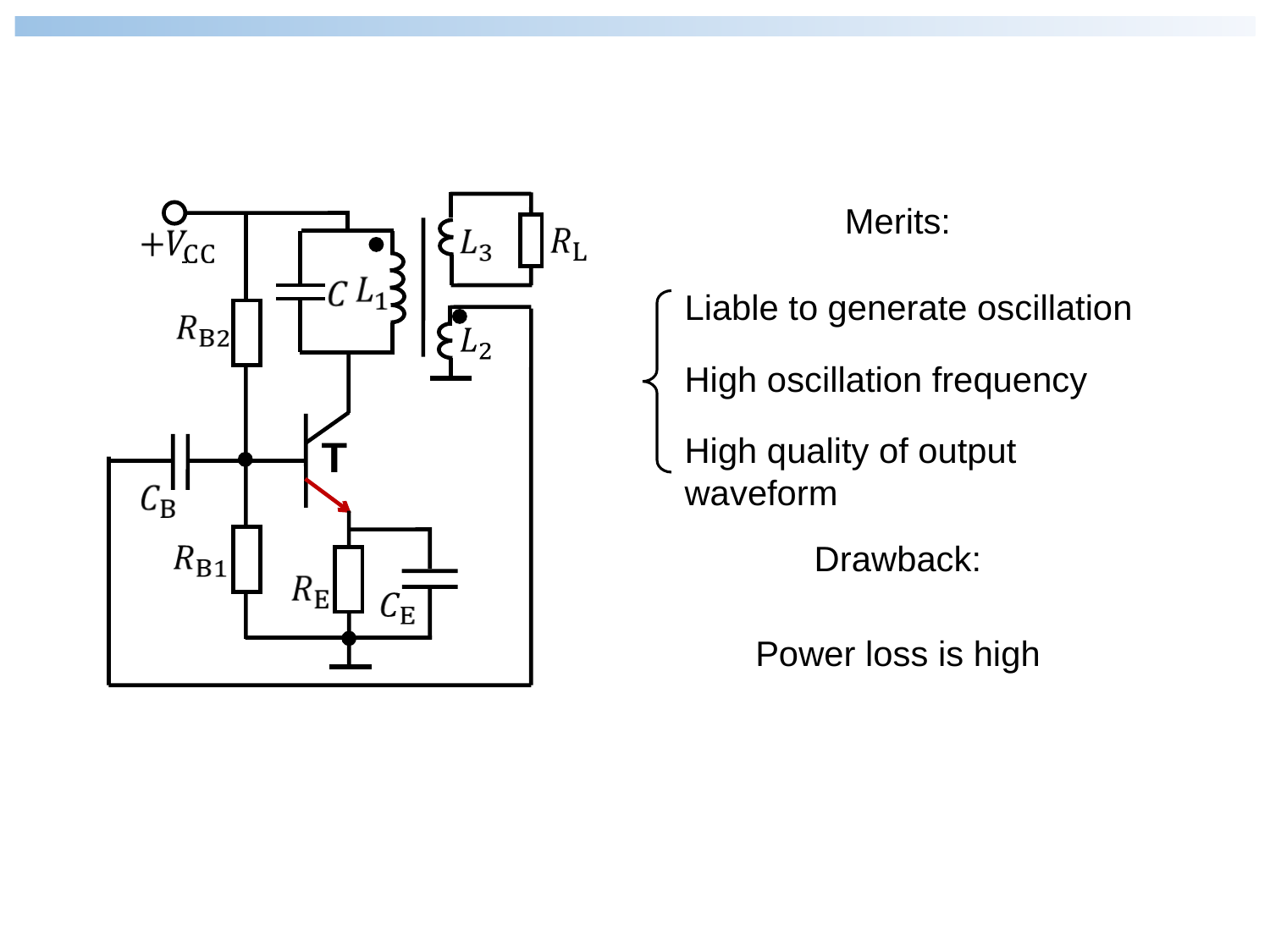

T

Merits:

Liable to generate oscillation

High oscillation frequency
High quality of output waveform
Drawback:
Power loss is high